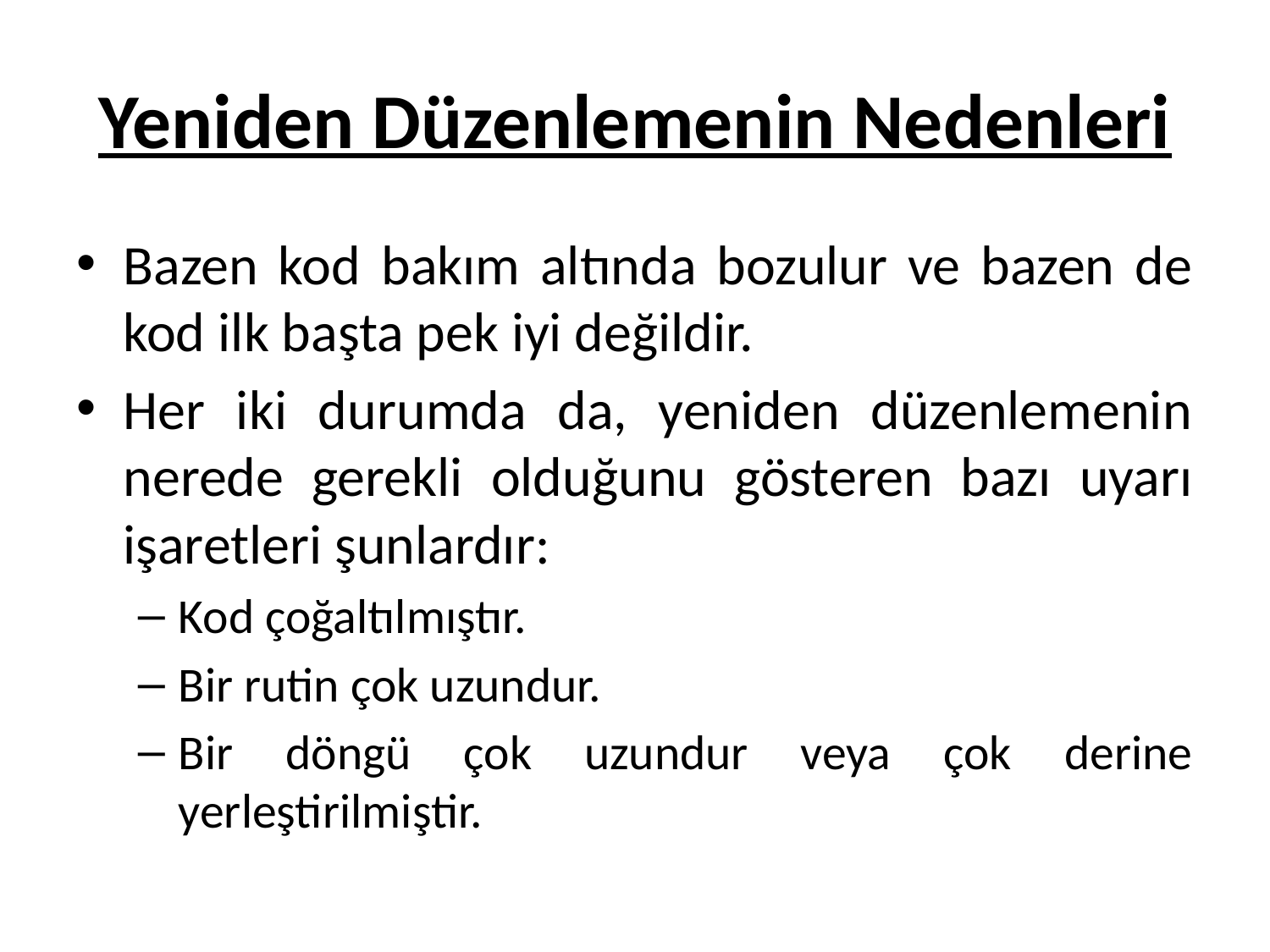

# Yeniden Düzenlemenin Nedenleri
Bazen kod bakım altında bozulur ve bazen de kod ilk başta pek iyi değildir.
Her iki durumda da, yeniden düzenlemenin nerede gerekli olduğunu gösteren bazı uyarı işaretleri şunlardır:
Kod çoğaltılmıştır.
Bir rutin çok uzundur.
Bir döngü çok uzundur veya çok derine yerleştirilmiştir.